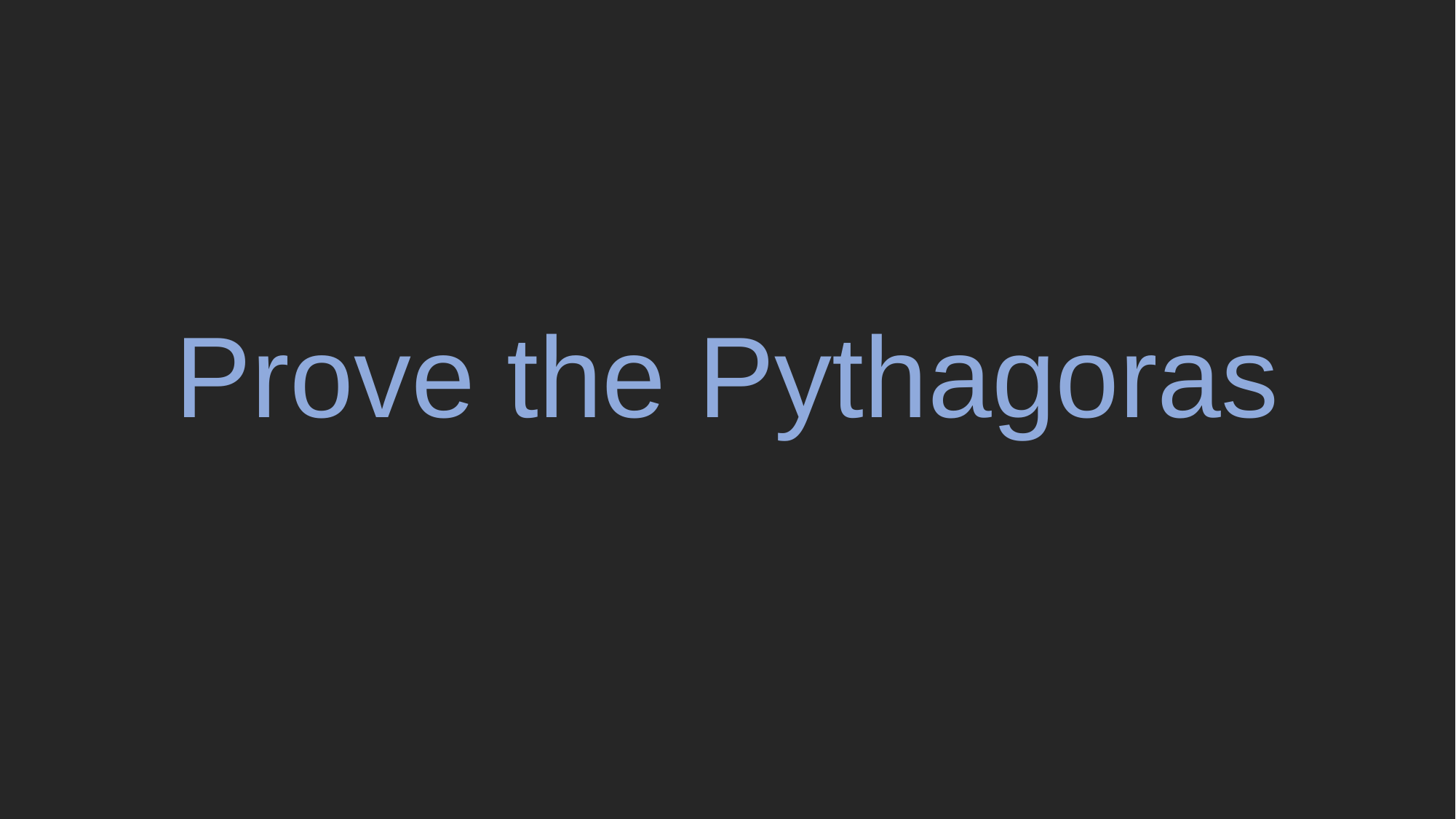

# Prove the Pythagoras

Chứng minh đinh lý Pytago